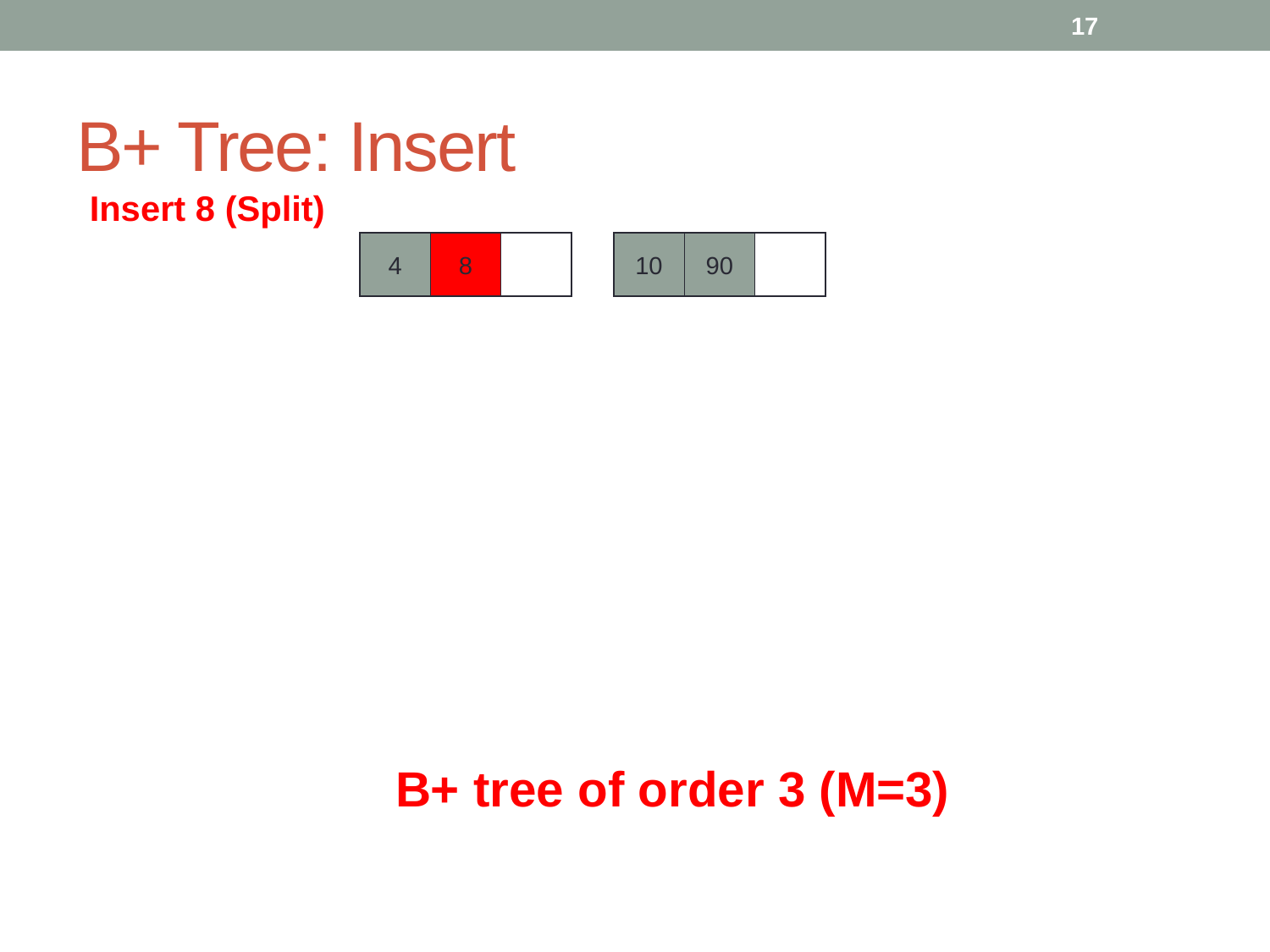

17
# B+ Tree: Insert
Insert 8 (Split)
4
8

10
90

B+ tree of order 3 (M=3)